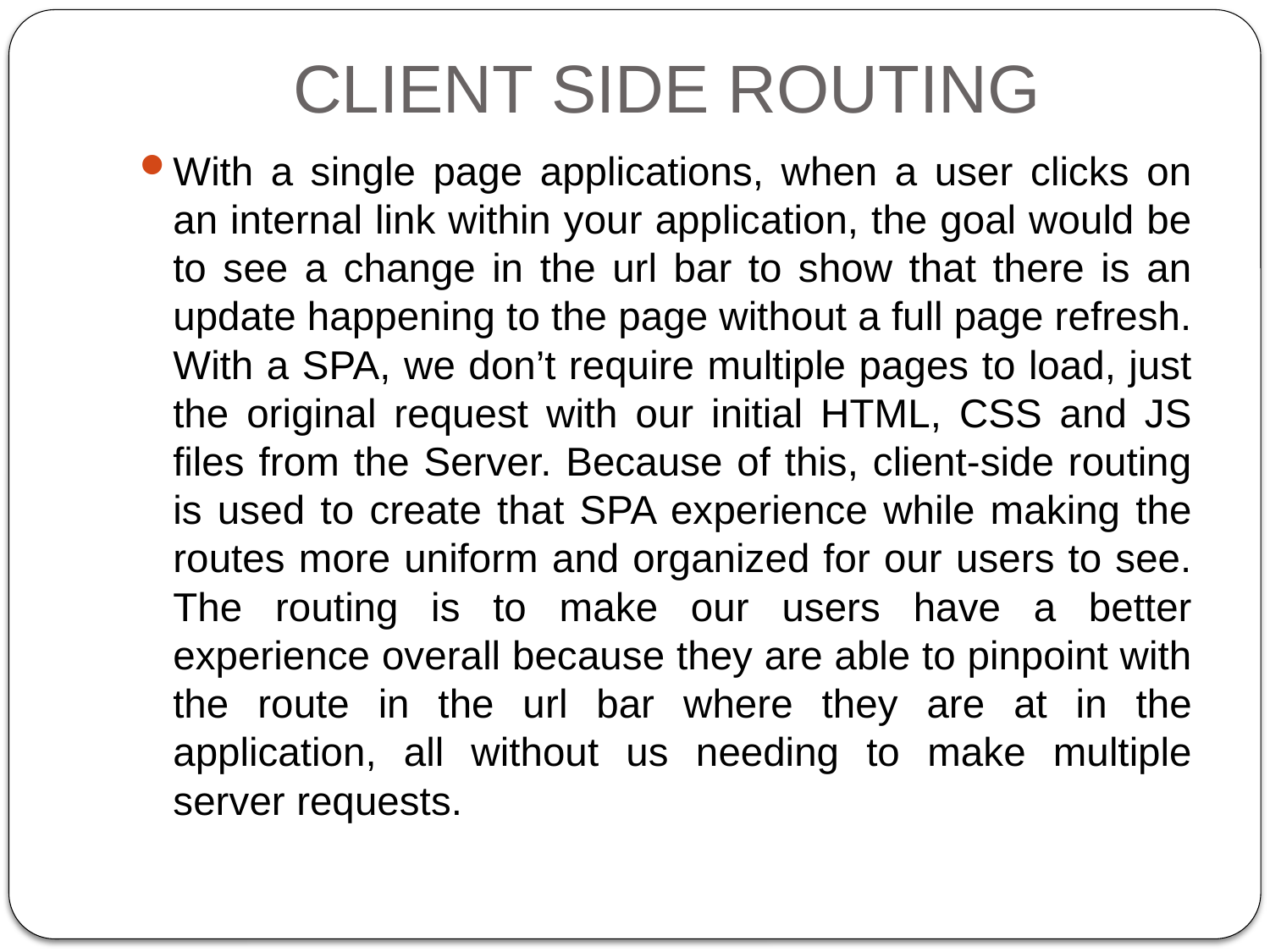

# CLIENT SIDE ROUTING
With a single page applications, when a user clicks on an internal link within your application, the goal would be to see a change in the url bar to show that there is an update happening to the page without a full page refresh. With a SPA, we don’t require multiple pages to load, just the original request with our initial HTML, CSS and JS files from the Server. Because of this, client-side routing is used to create that SPA experience while making the routes more uniform and organized for our users to see. The routing is to make our users have a better experience overall because they are able to pinpoint with the route in the url bar where they are at in the application, all without us needing to make multiple server requests.